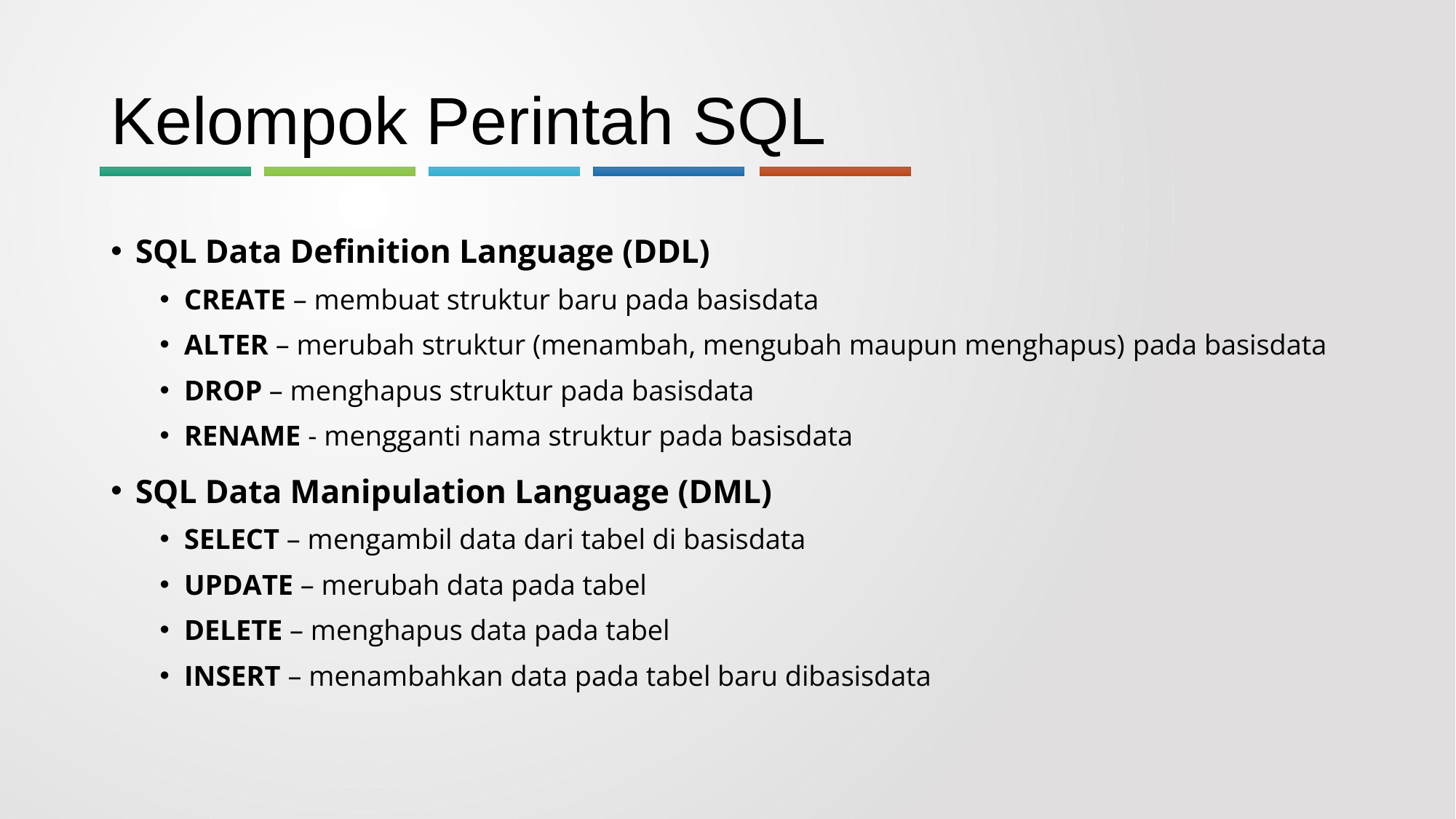

# Kelompok Perintah SQL
SQL Data Definition Language (DDL)
CREATE – membuat struktur baru pada basisdata
ALTER – merubah struktur (menambah, mengubah maupun menghapus) pada basisdata
DROP – menghapus struktur pada basisdata
RENAME - mengganti nama struktur pada basisdata
SQL Data Manipulation Language (DML)
SELECT – mengambil data dari tabel di basisdata
UPDATE – merubah data pada tabel
DELETE – menghapus data pada tabel
INSERT – menambahkan data pada tabel baru dibasisdata